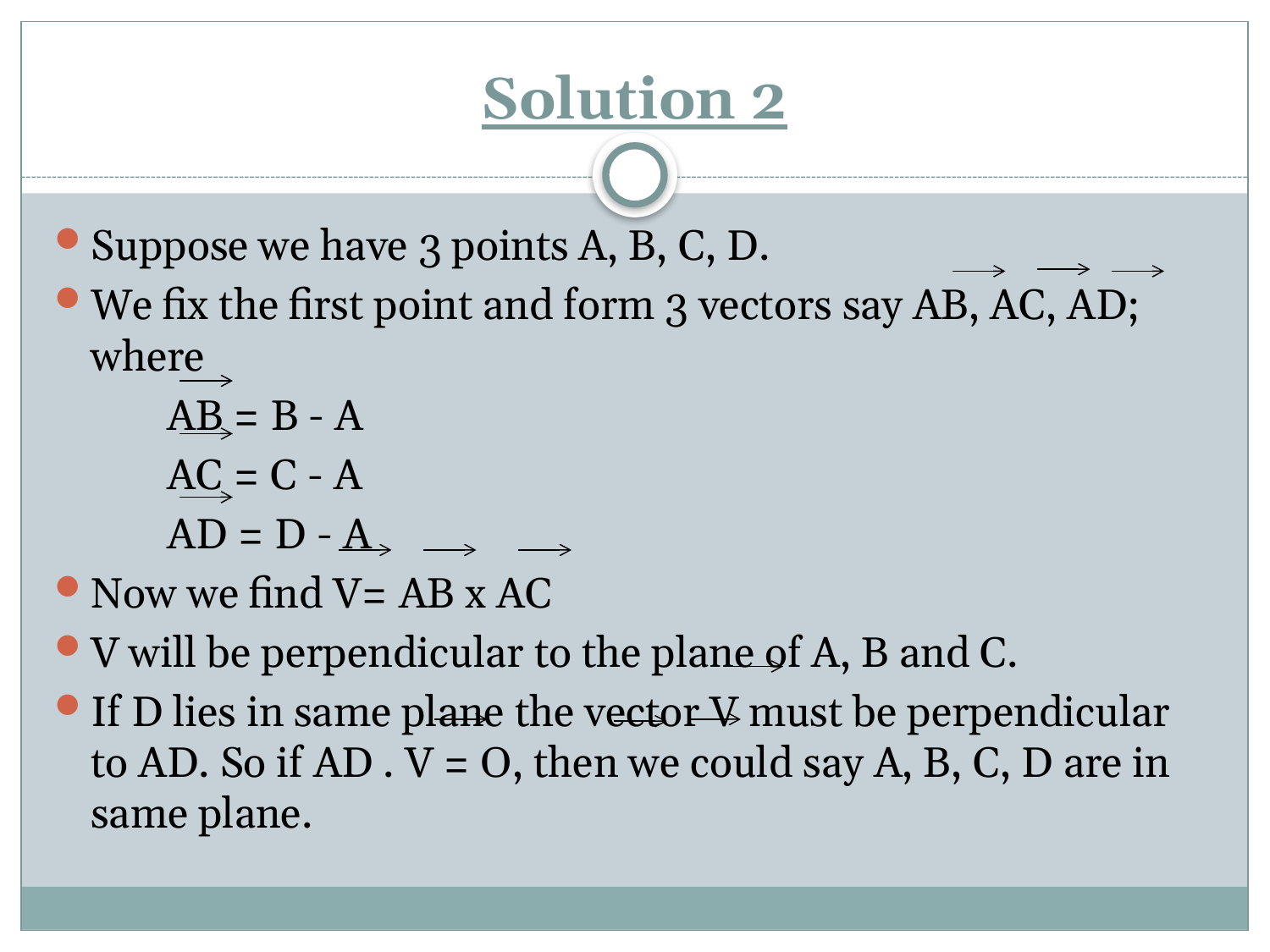

# Solution 2
Suppose we have 3 points A, B, C, D.
We fix the first point and form 3 vectors say AB, AC, AD; where
	AB = B - A
	AC = C - A
	AD = D - A
Now we find V= AB x AC
V will be perpendicular to the plane of A, B and C.
If D lies in same plane the vector V must be perpendicular to AD. So if AD . V = O, then we could say A, B, C, D are in same plane.